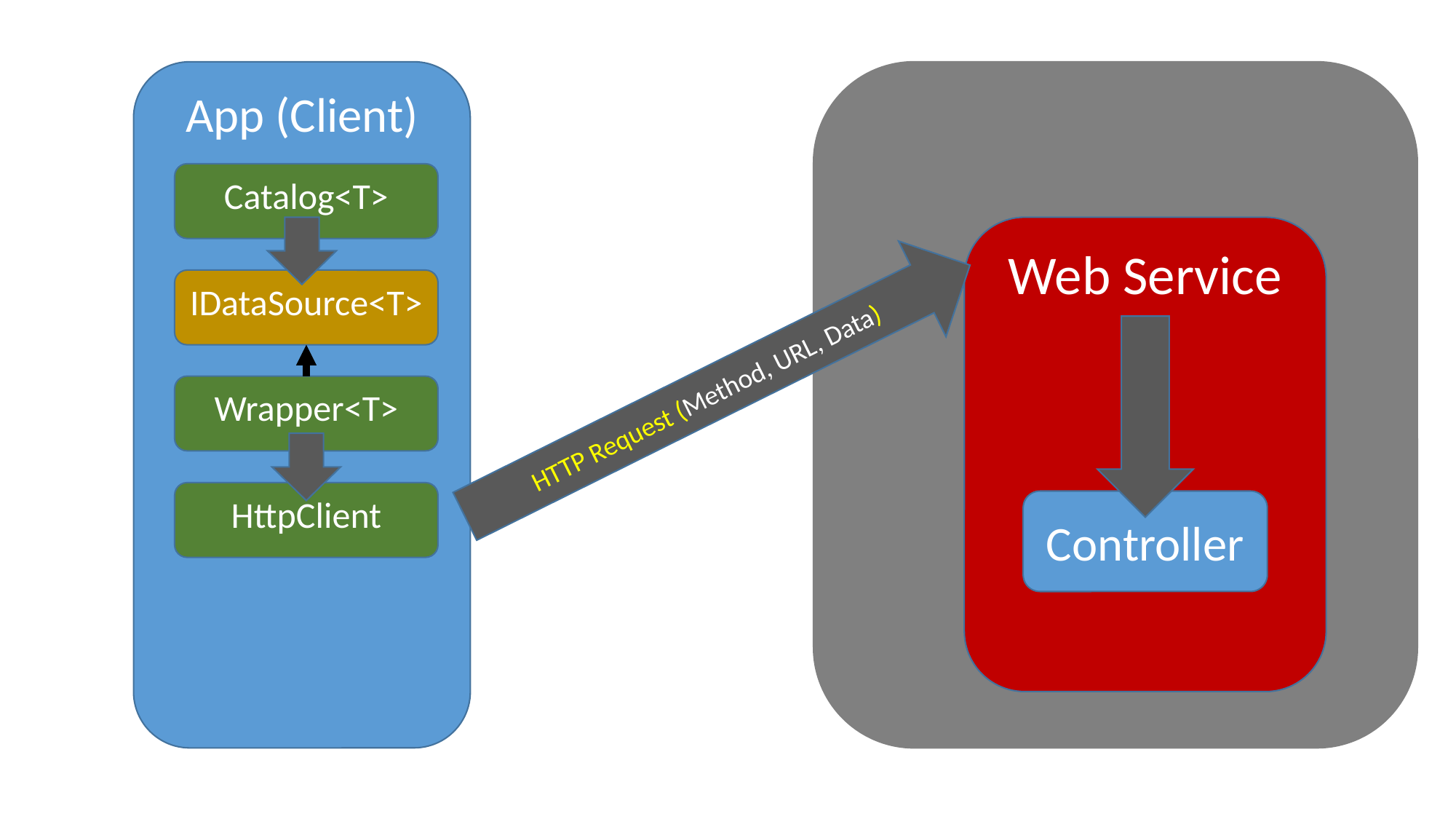

App (Client)

Catalog<T>

Web Service
IDataSource<T>

HTTP Request (Method, URL, Data)
Wrapper<T>

HttpClient
Controller